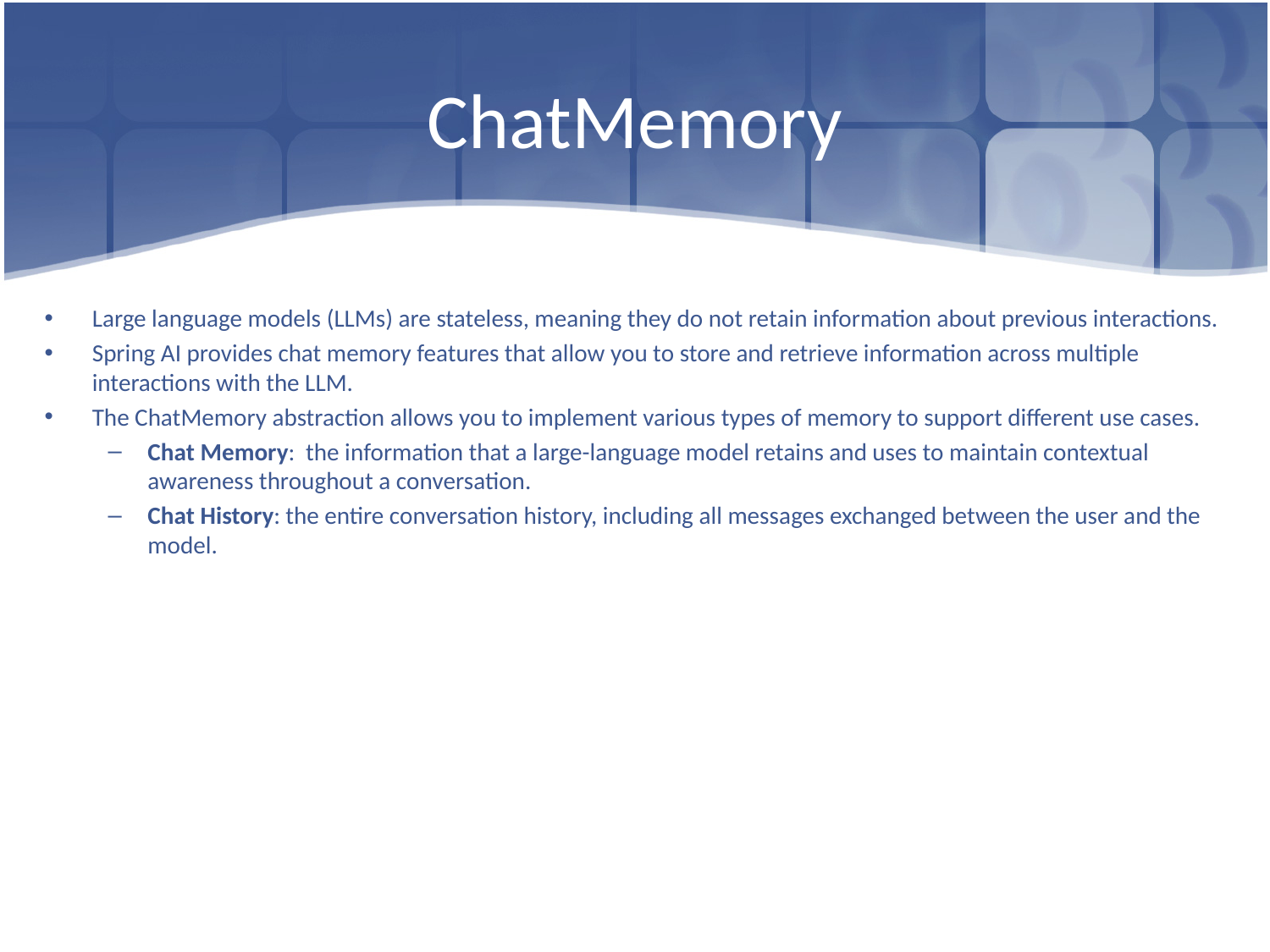

# ChatMemory
Large language models (LLMs) are stateless, meaning they do not retain information about previous interactions.
Spring AI provides chat memory features that allow you to store and retrieve information across multiple interactions with the LLM.
The ChatMemory abstraction allows you to implement various types of memory to support different use cases.
Chat Memory:  the information that a large-language model retains and uses to maintain contextual awareness throughout a conversation.
Chat History: the entire conversation history, including all messages exchanged between the user and the model.